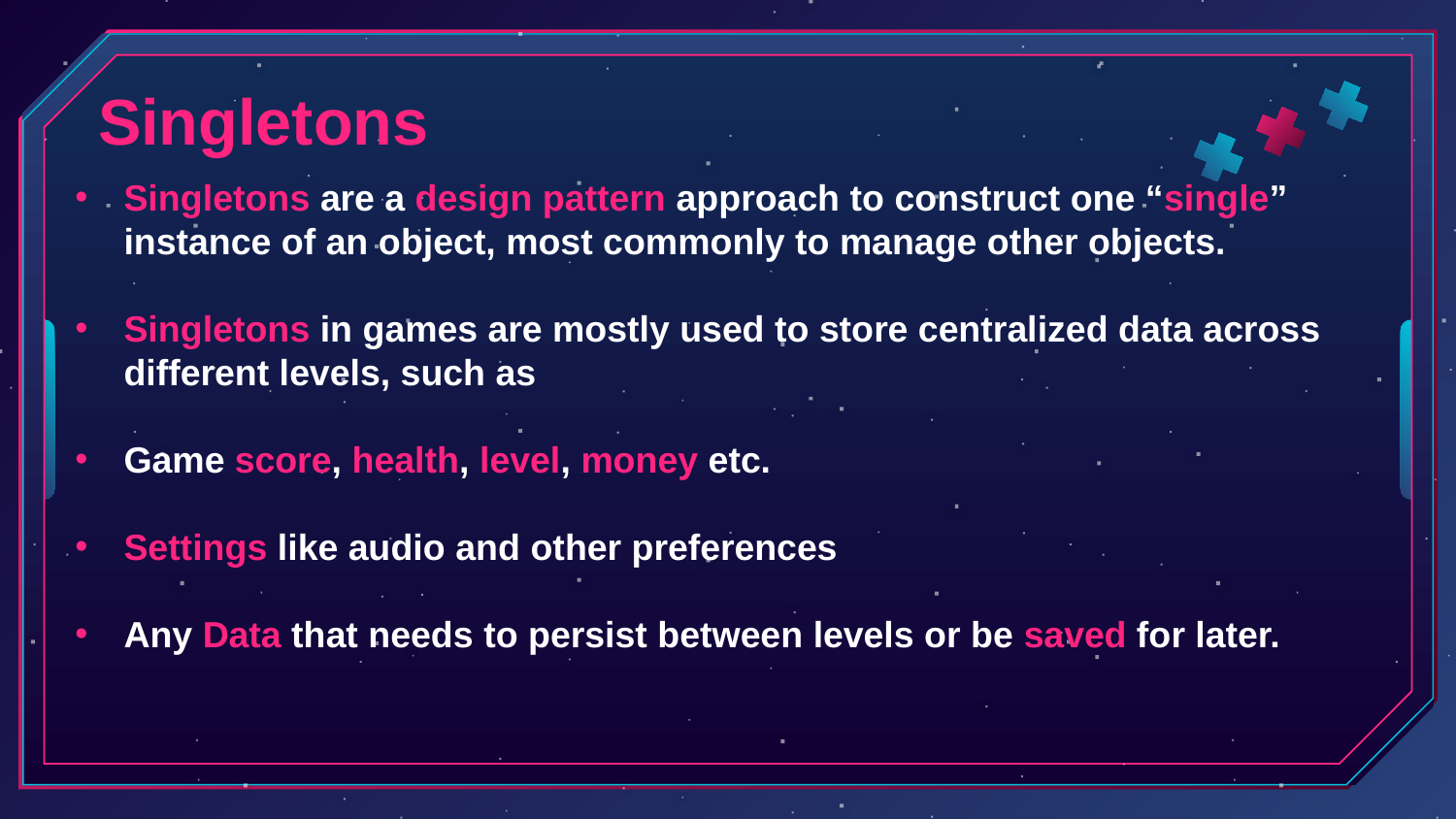

# Singletons

Singletons are a design pattern approach to construct one “single” instance of an object, most commonly to manage other objects.

Singletons in games are mostly used to store centralized data across different levels, such as

Game score, health, level, money etc.

Settings like audio and other preferences

Any Data that needs to persist between levels or be saved for later.